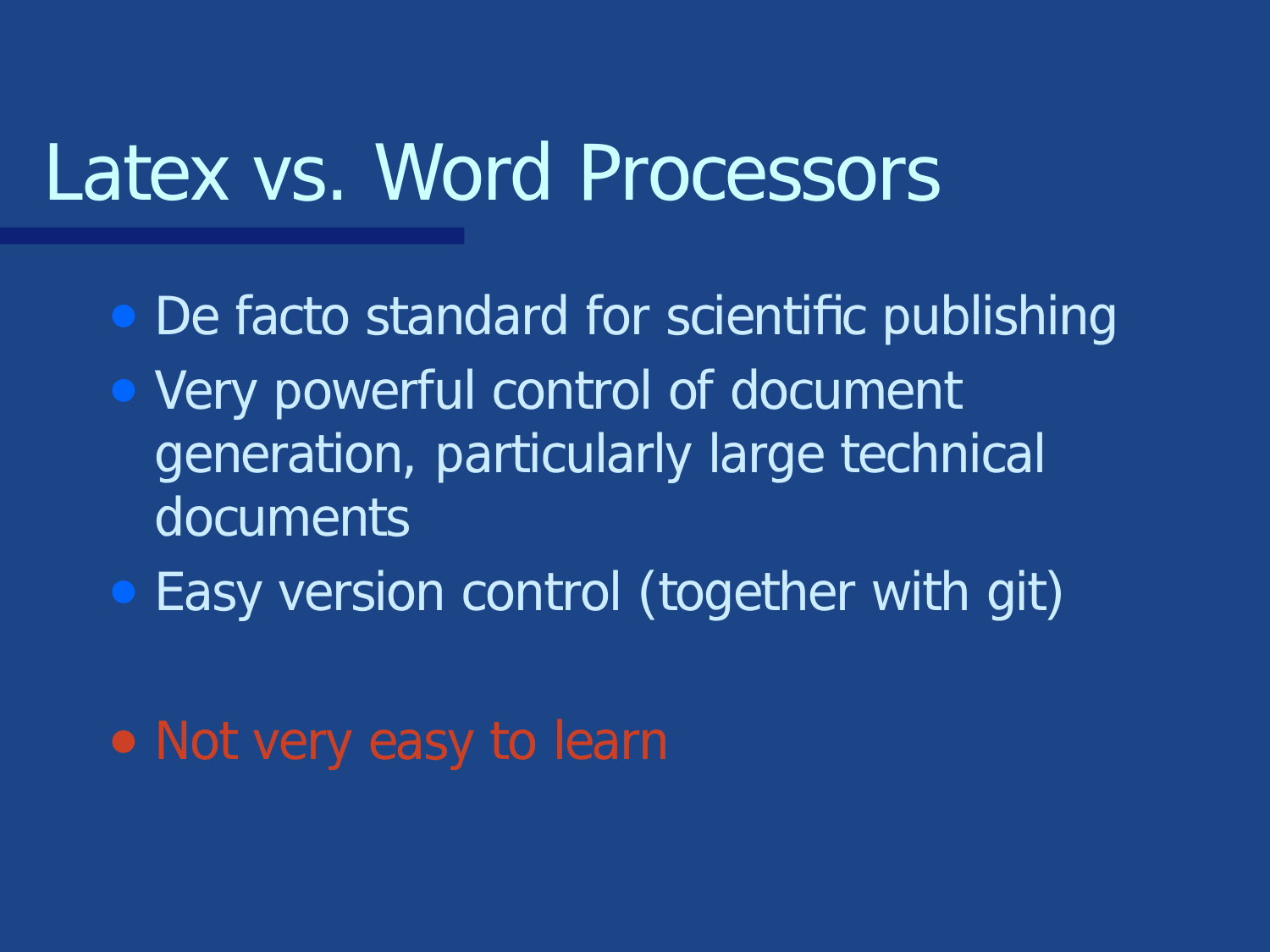

# Latex vs. Word Processors
De facto standard for scientific publishing
Very powerful control of document generation, particularly large technical documents
Easy version control (together with git)

Not very easy to learn